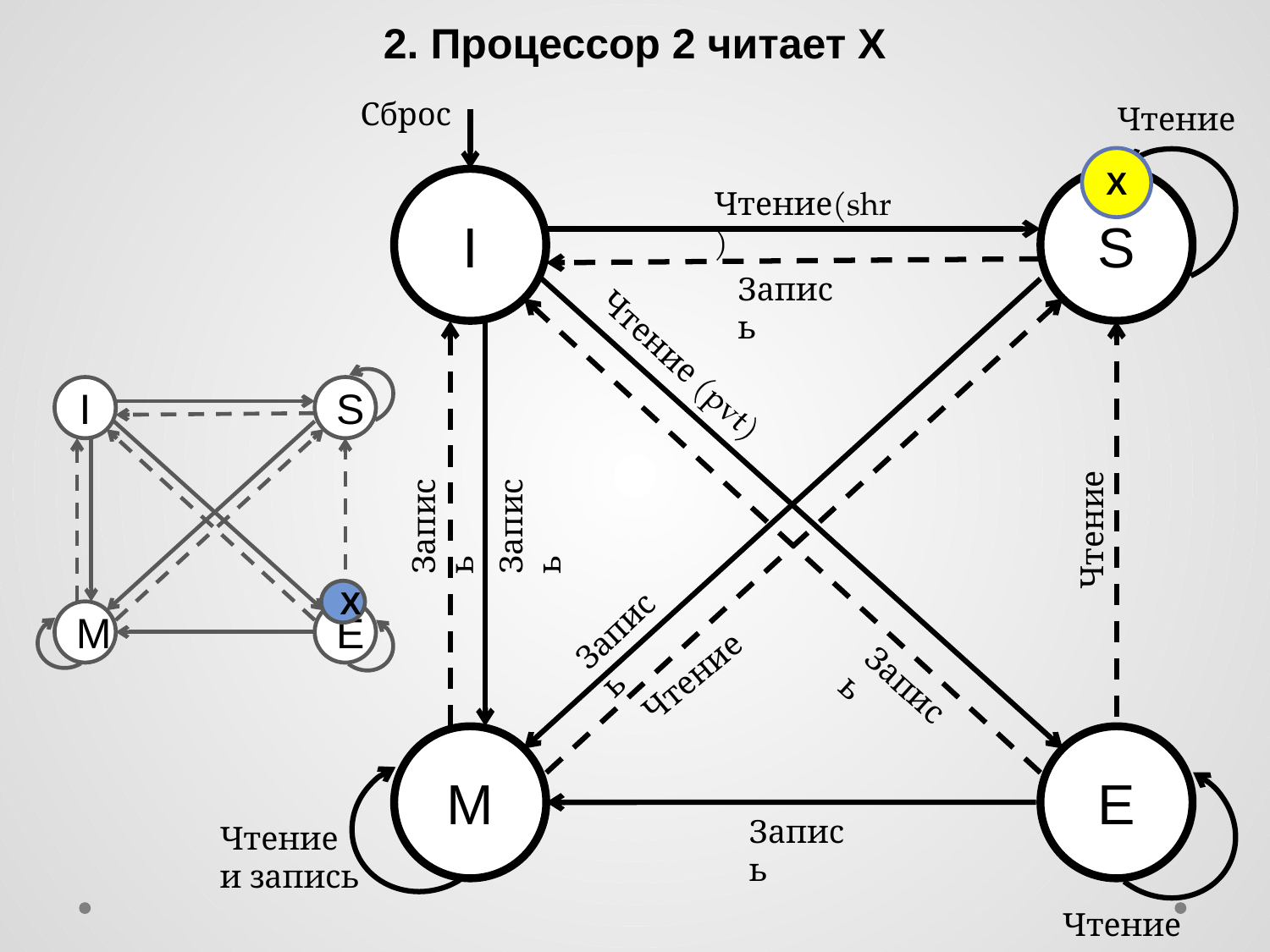

2. Процессор 2 читает Х
Сброс
Чтение
X

S
I
Чтение(shr)
Запись
Чтение (pvt)

S
I
Чтение
Запись
Запись
X
Запись
M
E

Чтение
Запись
M
E

Запись
Чтение
и запись
Чтение